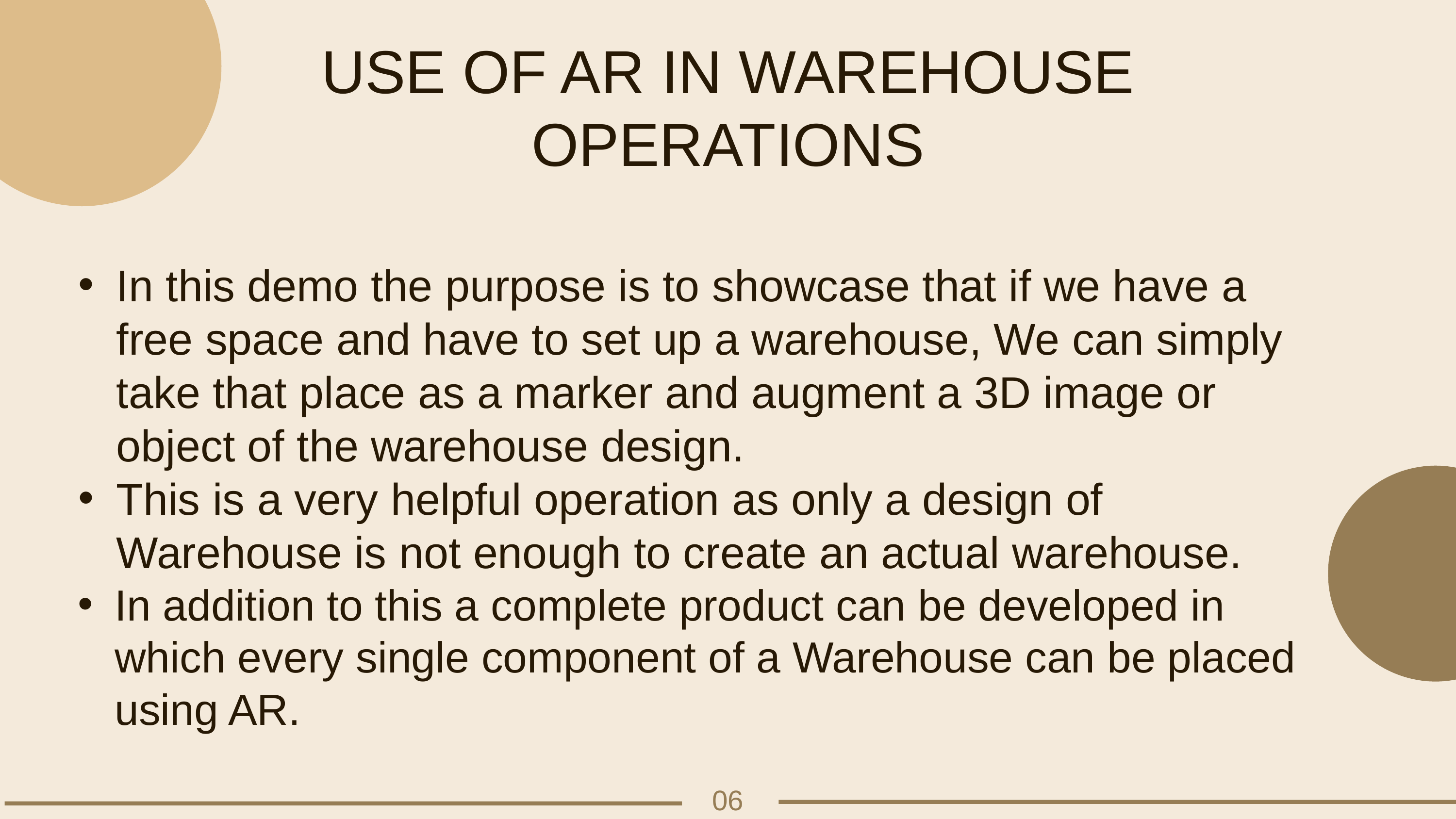

USE OF AR IN WAREHOUSE OPERATIONS
In this demo the purpose is to showcase that if we have a free space and have to set up a warehouse, We can simply take that place as a marker and augment a 3D image or object of the warehouse design.
This is a very helpful operation as only a design of Warehouse is not enough to create an actual warehouse.
In addition to this a complete product can be developed in which every single component of a Warehouse can be placed using AR.

06